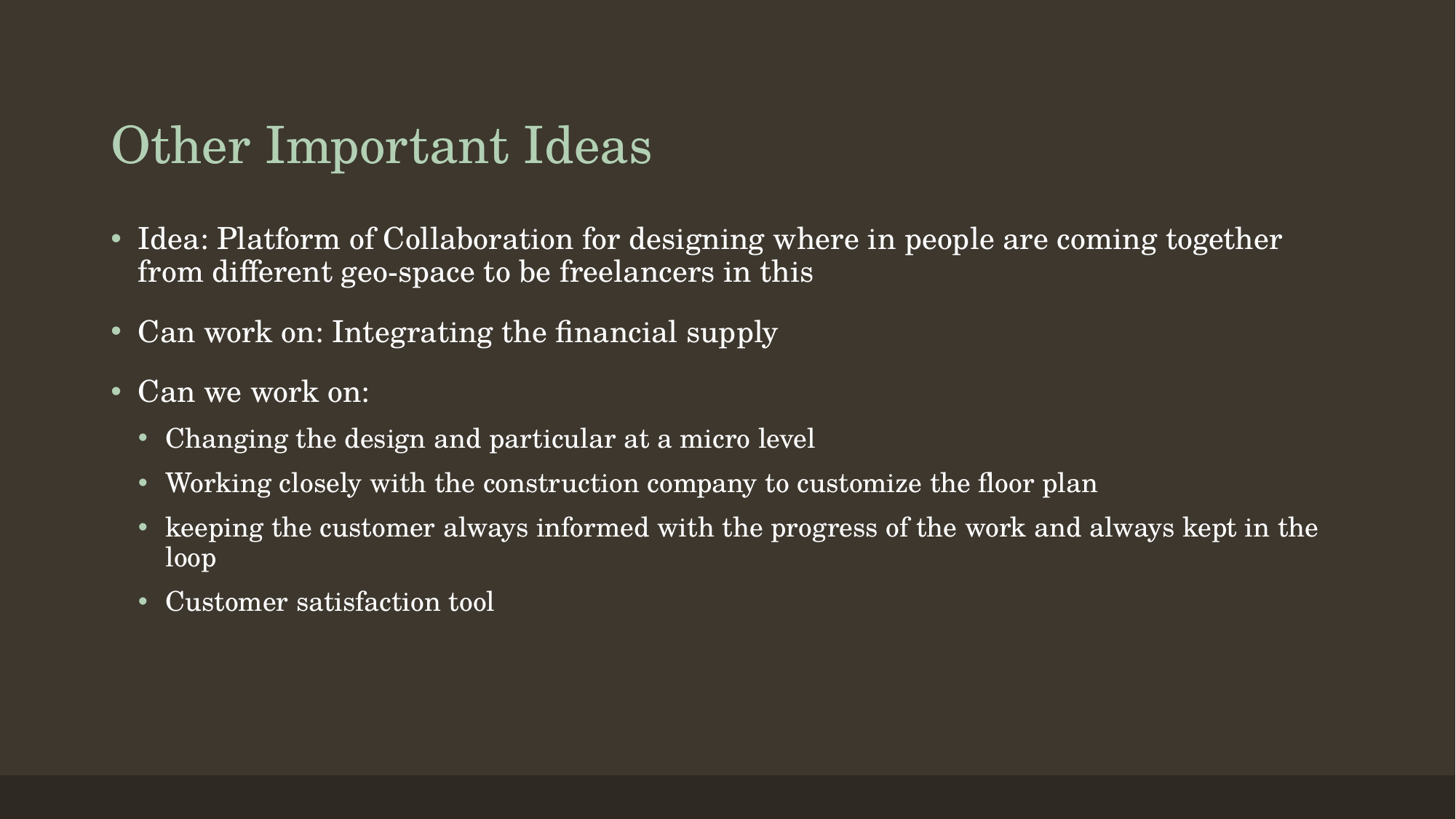

# Other Important Ideas
Idea: Platform of Collaboration for designing where in people are coming together from different geo-space to be freelancers in this
Can work on: Integrating the financial supply
Can we work on:
Changing the design and particular at a micro level
Working closely with the construction company to customize the floor plan
keeping the customer always informed with the progress of the work and always kept in the loop
Customer satisfaction tool